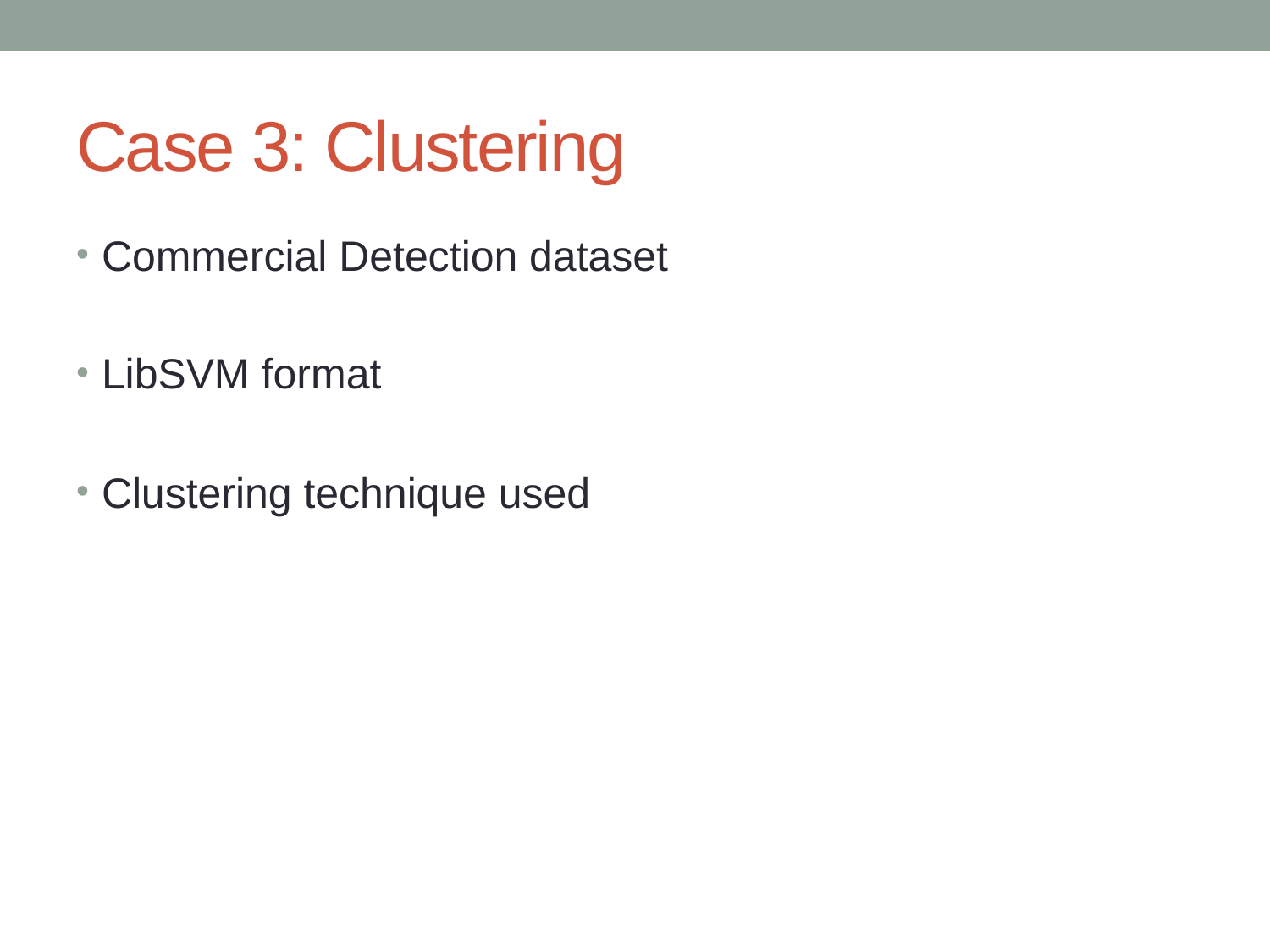

# Case 3: Clustering
Commercial Detection dataset

LibSVM format

Clustering technique used